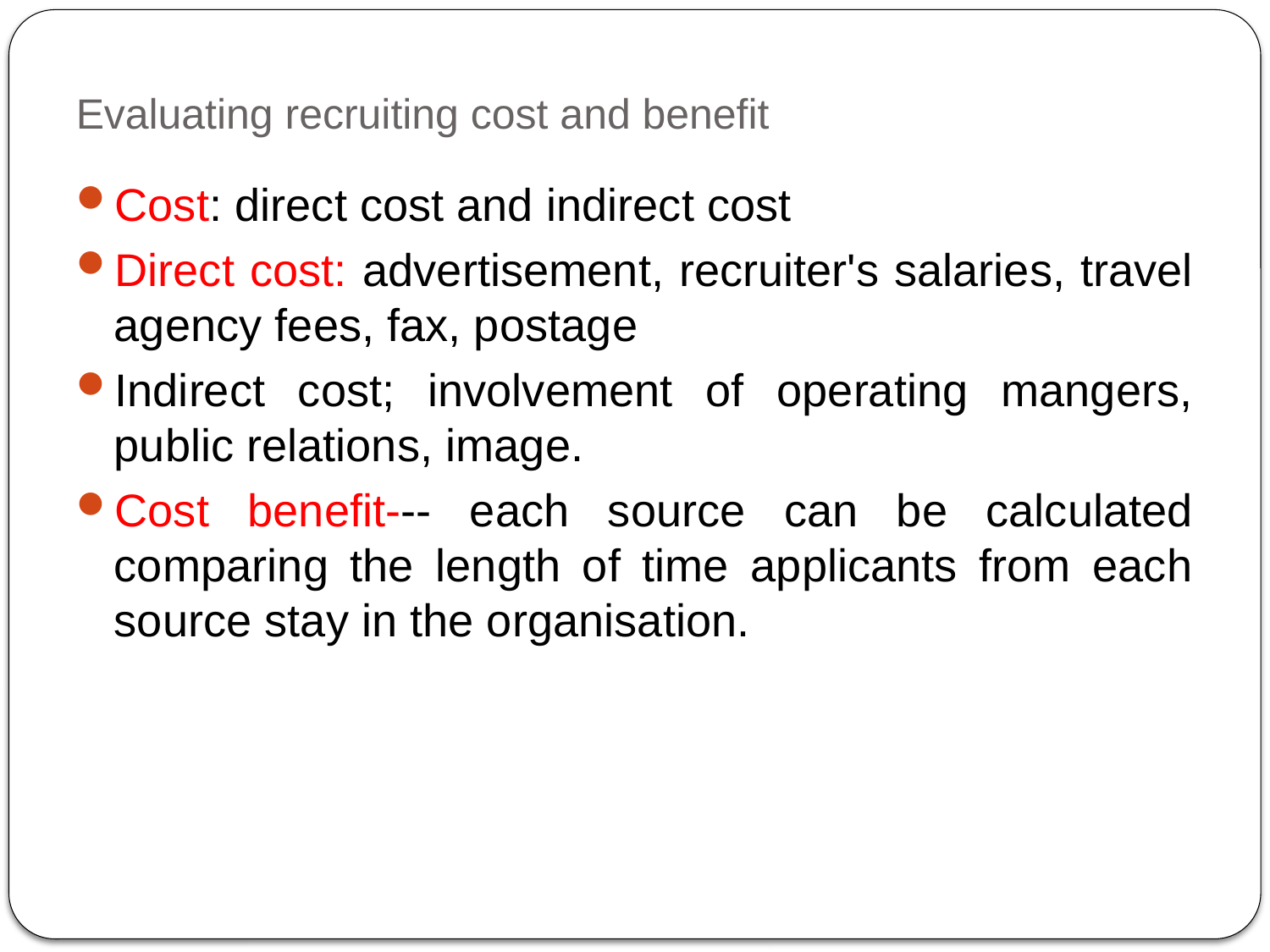

# Evaluating recruiting cost and benefit
Cost: direct cost and indirect cost
Direct cost: advertisement, recruiter's salaries, travel agency fees, fax, postage
Indirect cost; involvement of operating mangers, public relations, image.
Cost benefit--- each source can be calculated comparing the length of time applicants from each source stay in the organisation.